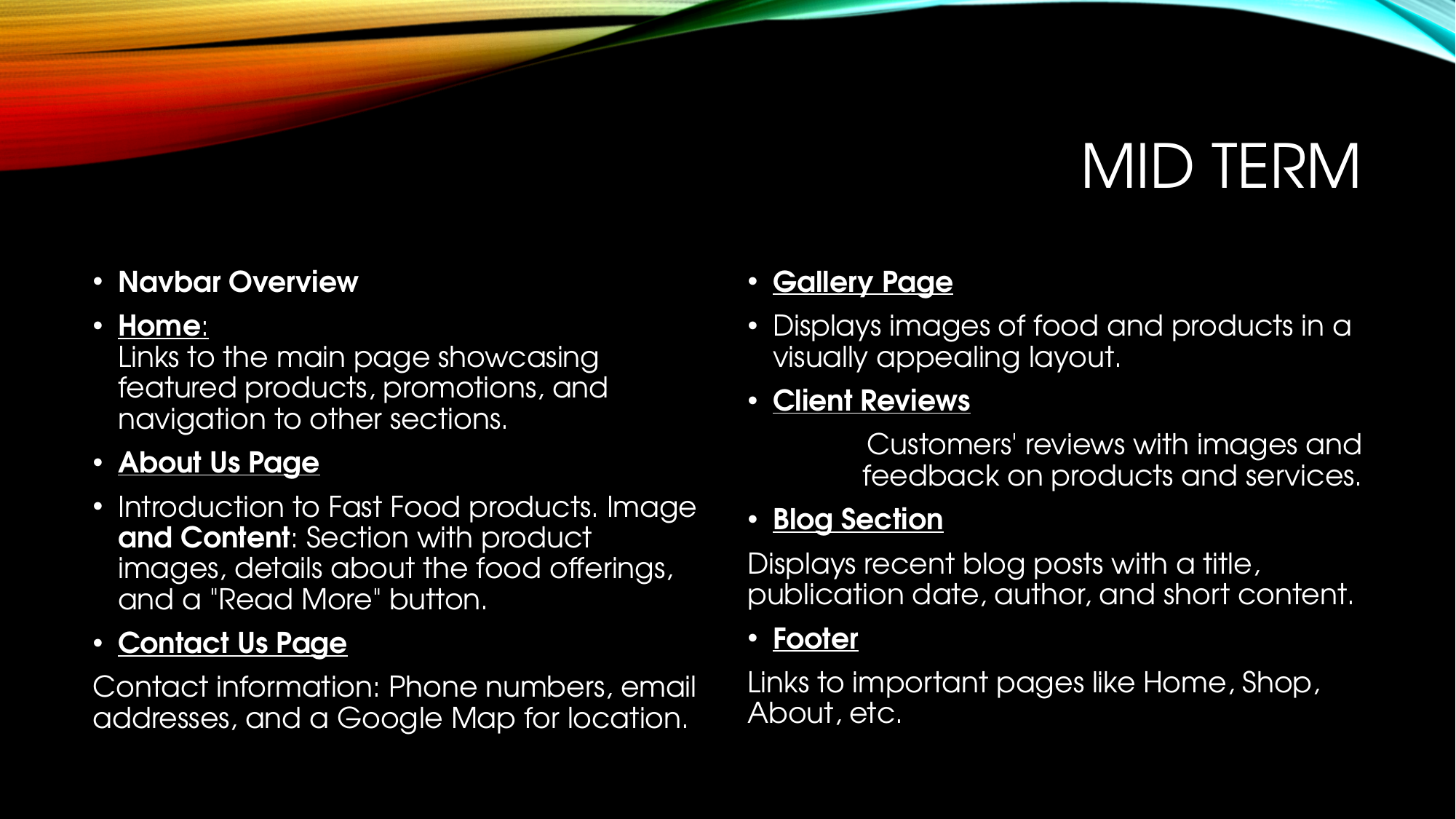

# MID TERM
Navbar Overview
Home:
Links to the main page showcasing featured products, promotions, and navigation to other sections.
About Us Page
Introduction to Fast Food products. Image and Content: Section with product images, details about the food offerings, and a "Read More" button.
Contact Us Page
Contact information: Phone numbers, email addresses, and a Google Map for location.
Gallery Page
Displays images of food and products in a visually appealing layout.
Client Reviews
  Customers' reviews with images and feedback on products and services.
Blog Section
Displays recent blog posts with a title, publication date, author, and short content.
Footer
Links to important pages like Home, Shop, About, etc.